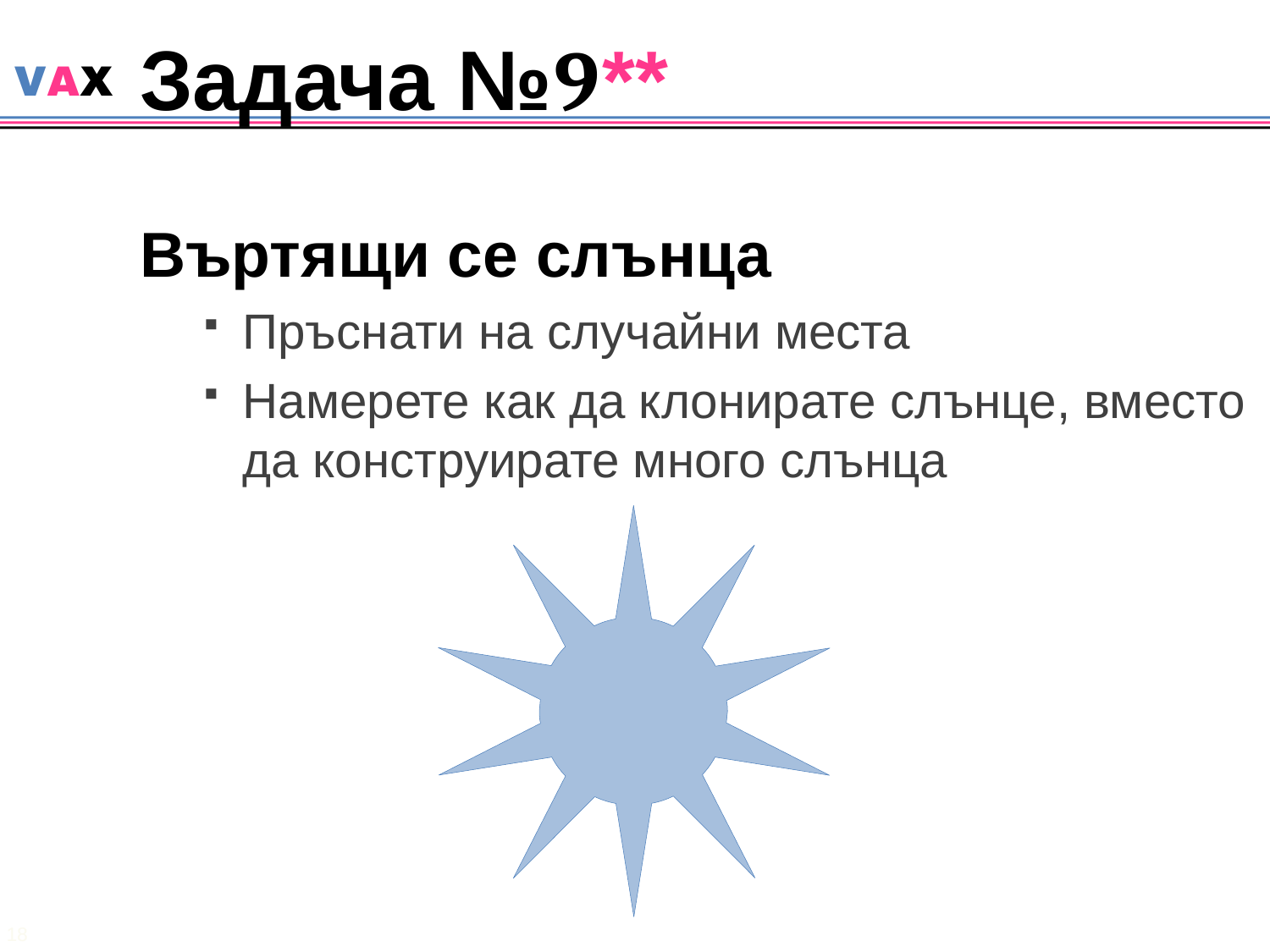

# Задача №9**
Въртящи се слънца
Пръснати на случайни места
Намерете как да клонирате слънце, вместо да конструирате много слънца